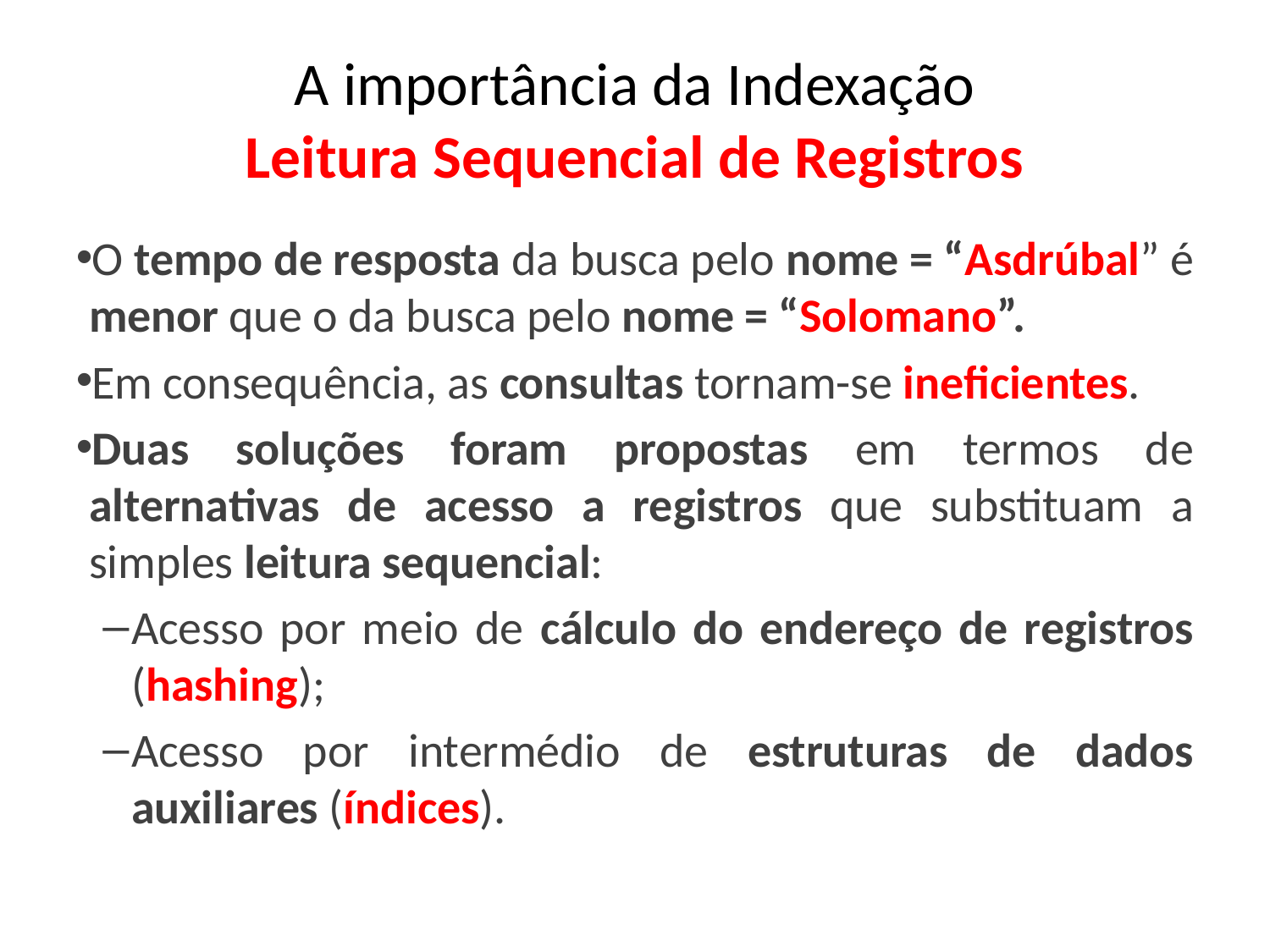

A importância da Indexação
Leitura Sequencial de Registros
O tempo de resposta da busca pelo nome = “Asdrúbal” é menor que o da busca pelo nome = “Solomano”.
Em consequência, as consultas tornam-se ineficientes.
Duas soluções foram propostas em termos de alternativas de acesso a registros que substituam a simples leitura sequencial:
Acesso por meio de cálculo do endereço de registros (hashing);
Acesso por intermédio de estruturas de dados auxiliares (índices).